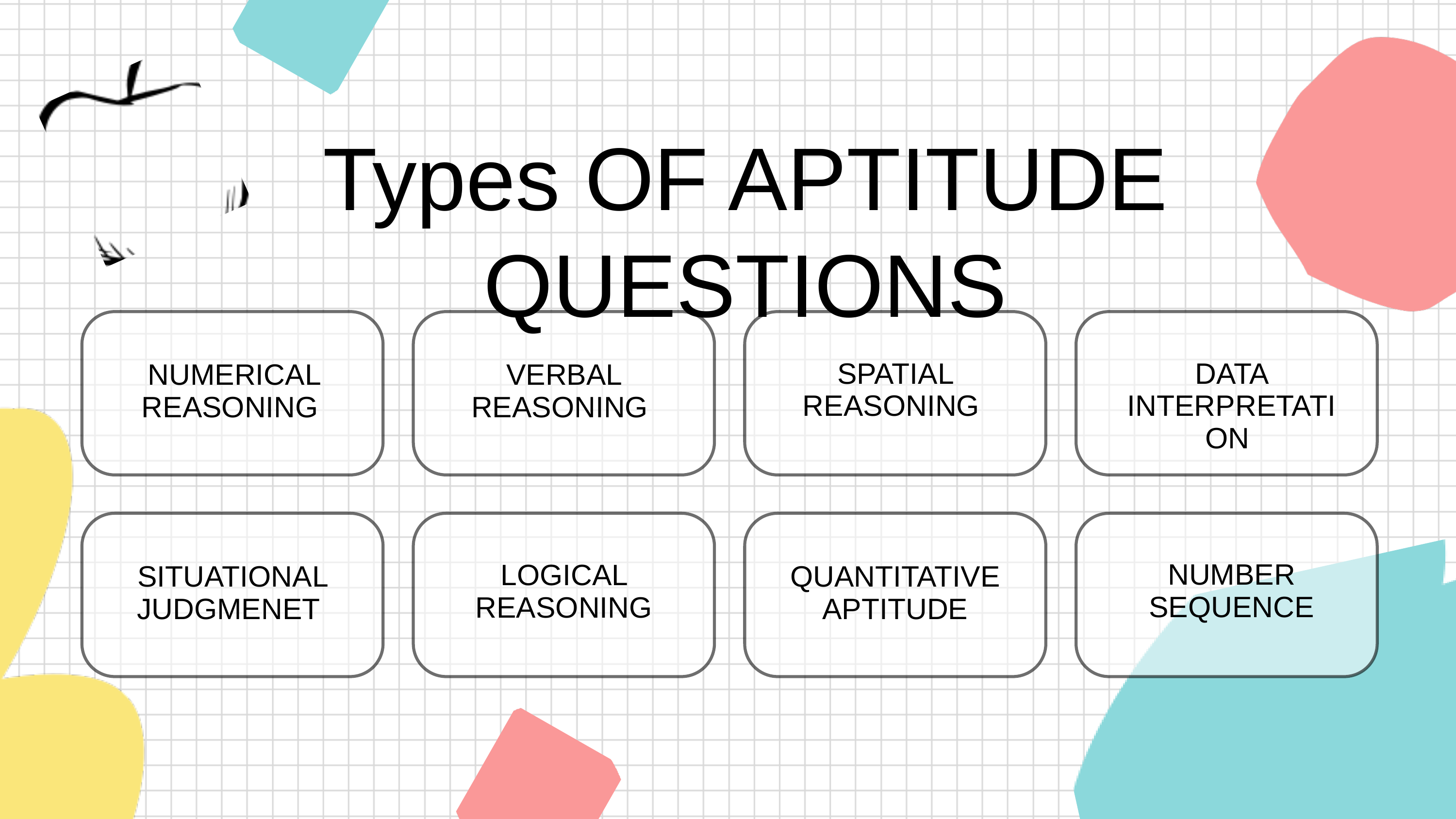

Types OF APTITUDE QUESTIONS

SPATIAL REASONING
DATA INTERPRETATION
NUMERICAL REASONING
VERBAL REASONING

NUMBER SEQUENCE
LOGICAL REASONING
SITUATIONAL JUDGMENET
QUANTITATIVE APTITUDE